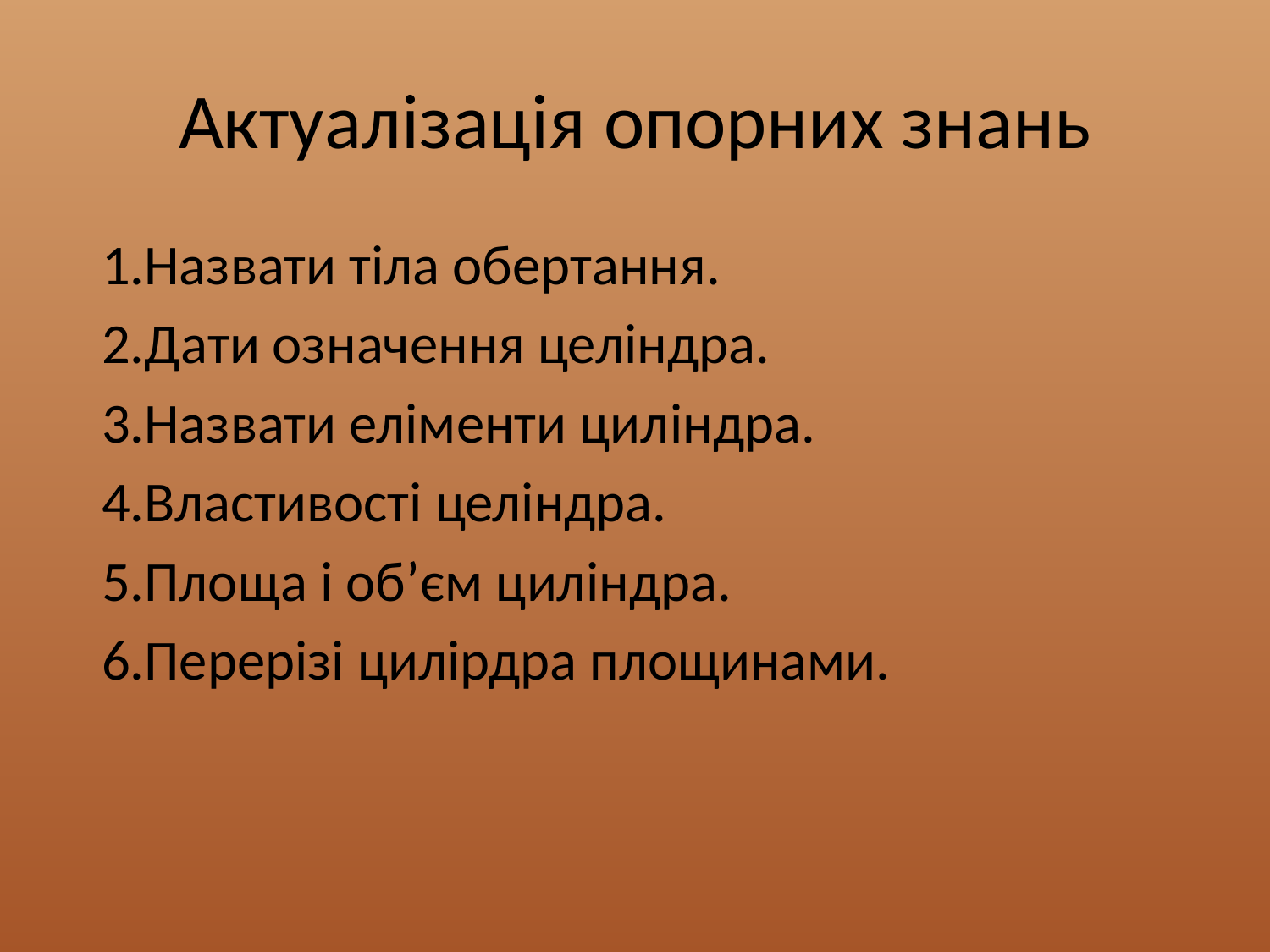

# Актуалiзацiя опорних знань
  1.Назвати тiла обертання.
  2.Дати означення целiндра.
  3.Назвати елiменти цилiндра.
  4.Властивостi целiндра.
  5.Площа i об’єм цилiндра.
  6.Перерiзi цилiрдра площинами.